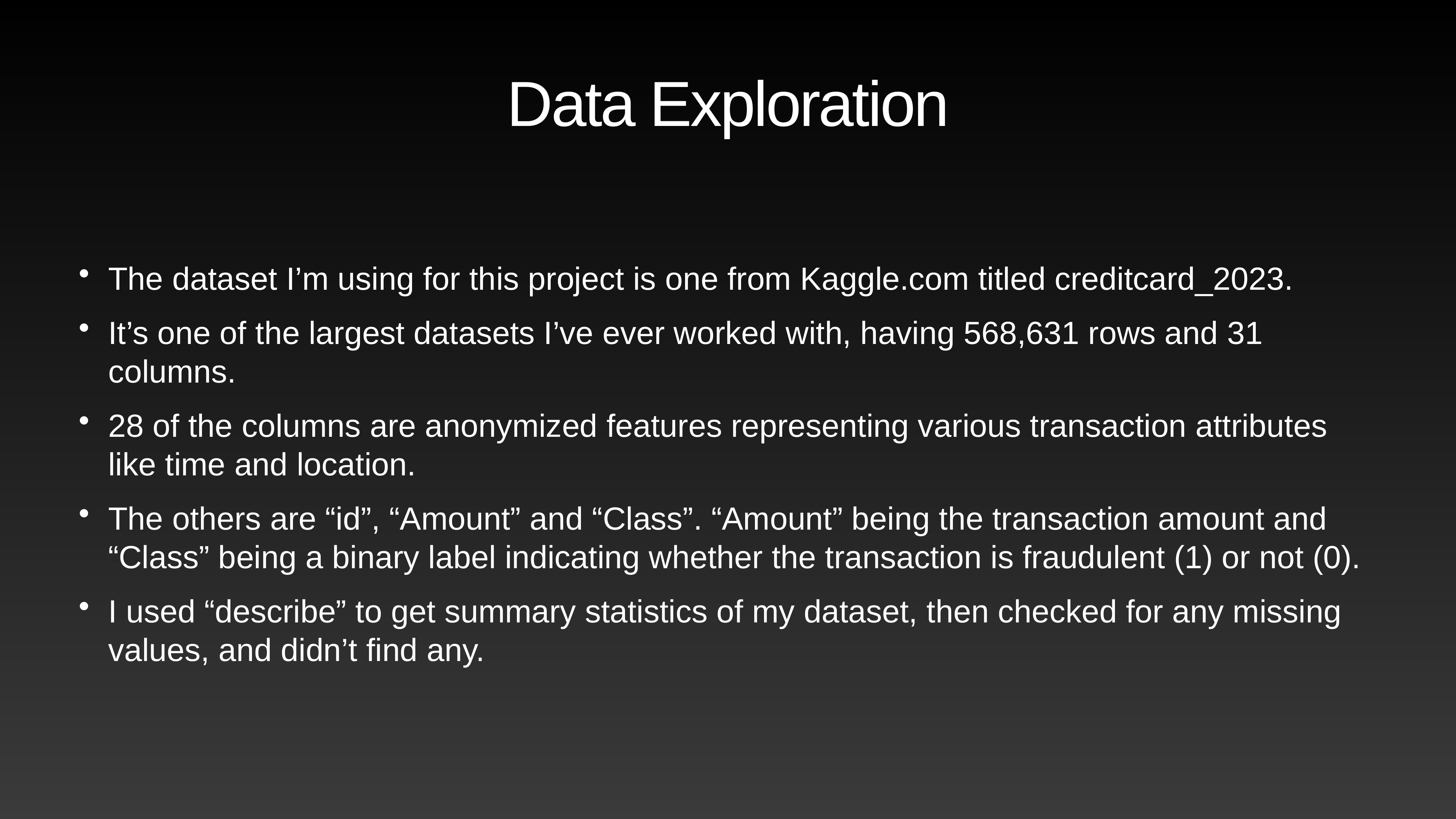

# Data Exploration
The dataset I’m using for this project is one from Kaggle.com titled creditcard_2023.
It’s one of the largest datasets I’ve ever worked with, having 568,631 rows and 31 columns.
28 of the columns are anonymized features representing various transaction attributes like time and location.
The others are “id”, “Amount” and “Class”. “Amount” being the transaction amount and “Class” being a binary label indicating whether the transaction is fraudulent (1) or not (0).
I used “describe” to get summary statistics of my dataset, then checked for any missing values, and didn’t find any.